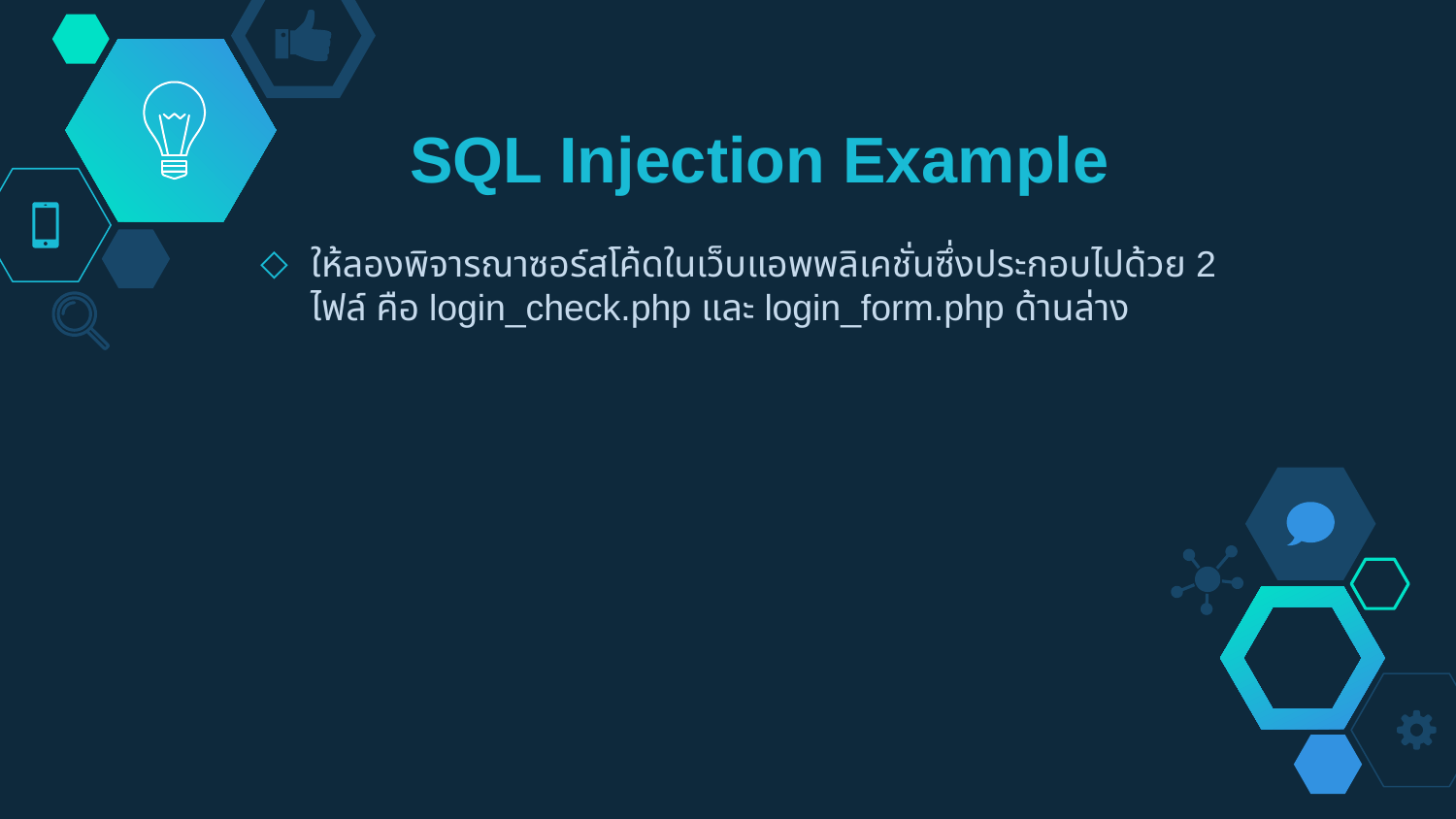

# SQL Injection Example
ให้ลองพิจารณาซอร์สโค้ดในเว็บแอพพลิเคชั่นซึ่งประกอบไปด้วย 2 ไฟล์ คือ login_check.php และ login_form.php ด้านล่าง